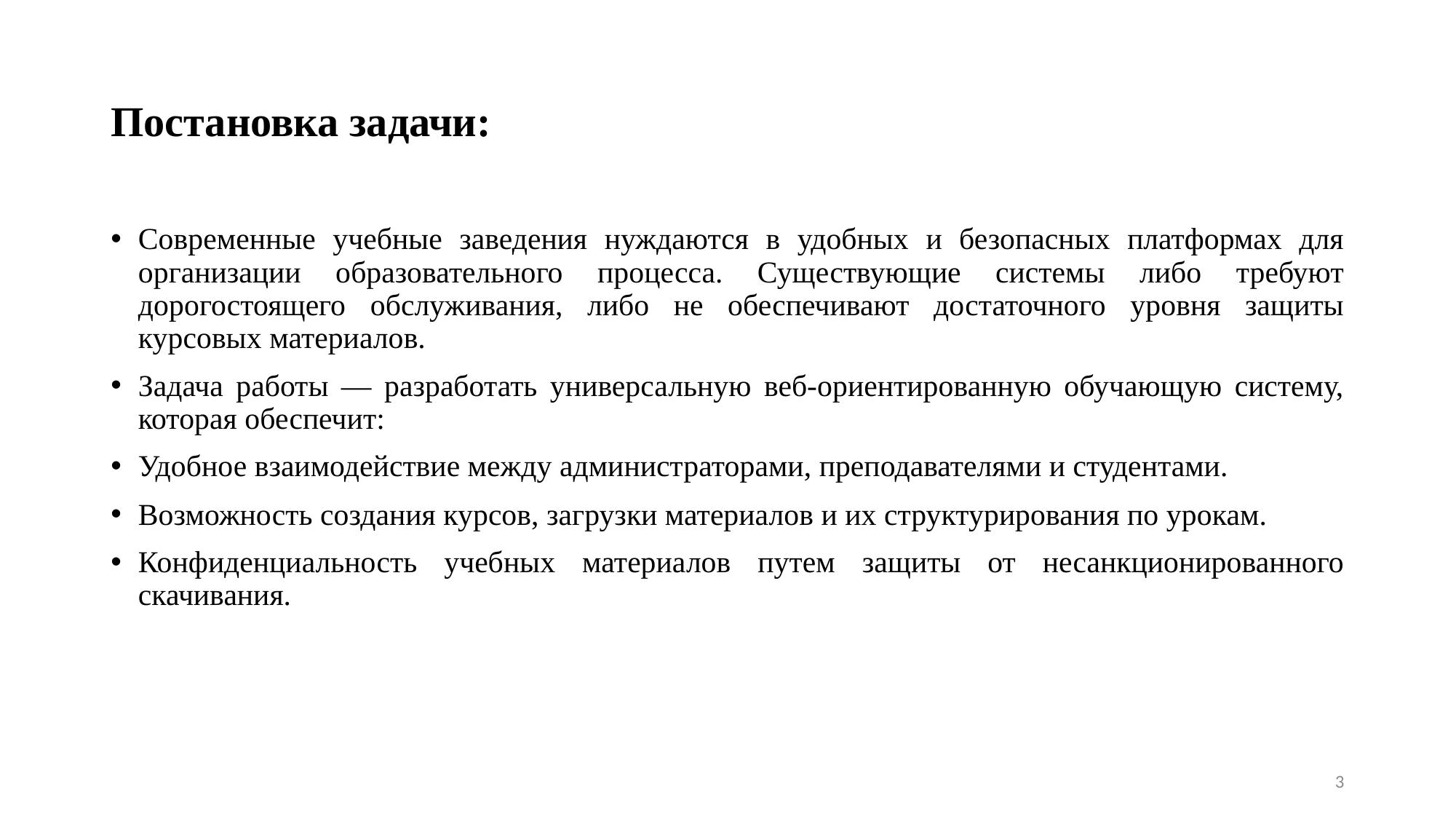

# Постановка задачи:
Современные учебные заведения нуждаются в удобных и безопасных платформах для организации образовательного процесса. Существующие системы либо требуют дорогостоящего обслуживания, либо не обеспечивают достаточного уровня защиты курсовых материалов.
Задача работы — разработать универсальную веб-ориентированную обучающую систему, которая обеспечит:
Удобное взаимодействие между администраторами, преподавателями и студентами.
Возможность создания курсов, загрузки материалов и их структурирования по урокам.
Конфиденциальность учебных материалов путем защиты от несанкционированного скачивания.
3